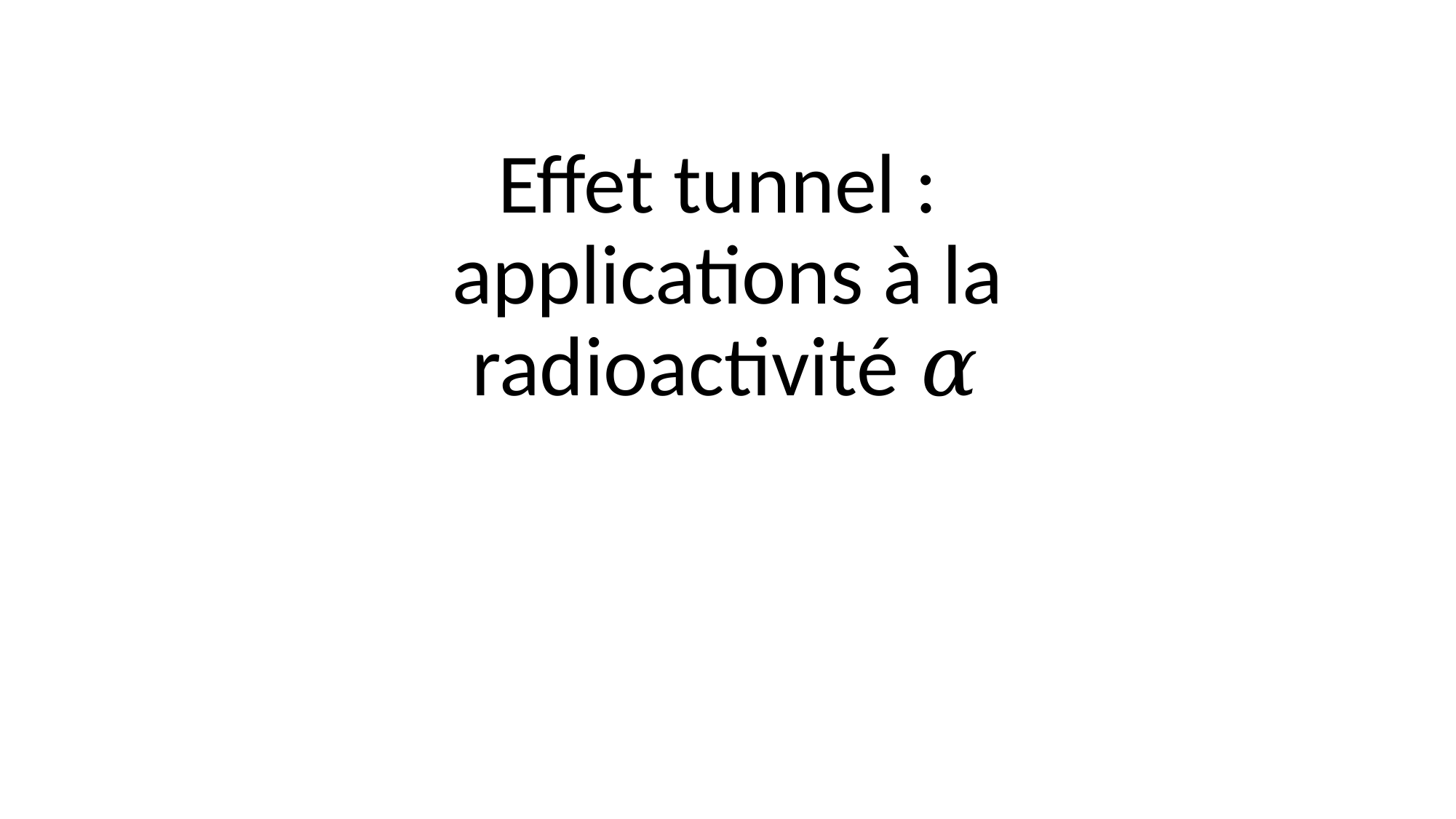

# Effet tunnel : applications à la radioactivité 𝛼